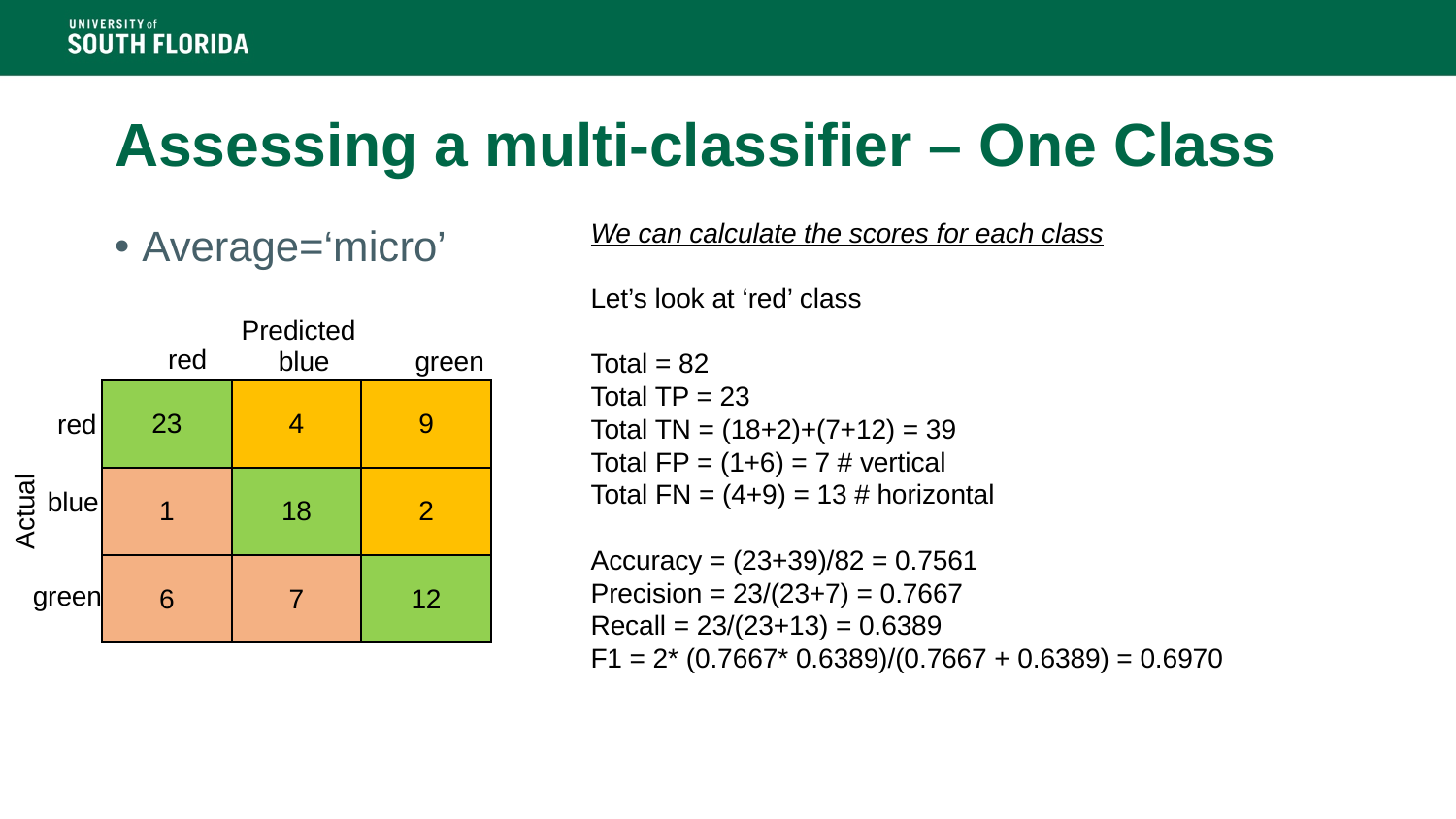

# Assessing a multi-classifier – One Class

We can calculate the scores for each class

Let’s look at ‘red’ class

Total = 82
Total TP = 23
Total TN = (18+2)+(7+12) = 39
Total FP = (1+6) = 7 # vertical
Total FN = (4+9) = 13 # horizontal

Accuracy = (23+39)/82 = 0.7561
Precision = 23/(23+7) = 0.7667
Recall = 23/(23+13) = 0.6389
F1 = 2* (0.7667* 0.6389)/(0.7667 + 0.6389) = 0.6970

Average=‘micro’
Predicted
red
green
blue
| 23 | 4 | 9 |
| --- | --- | --- |
| 1 | 18 | 2 |
| 6 | 7 | 12 |
red
blue
Actual
green